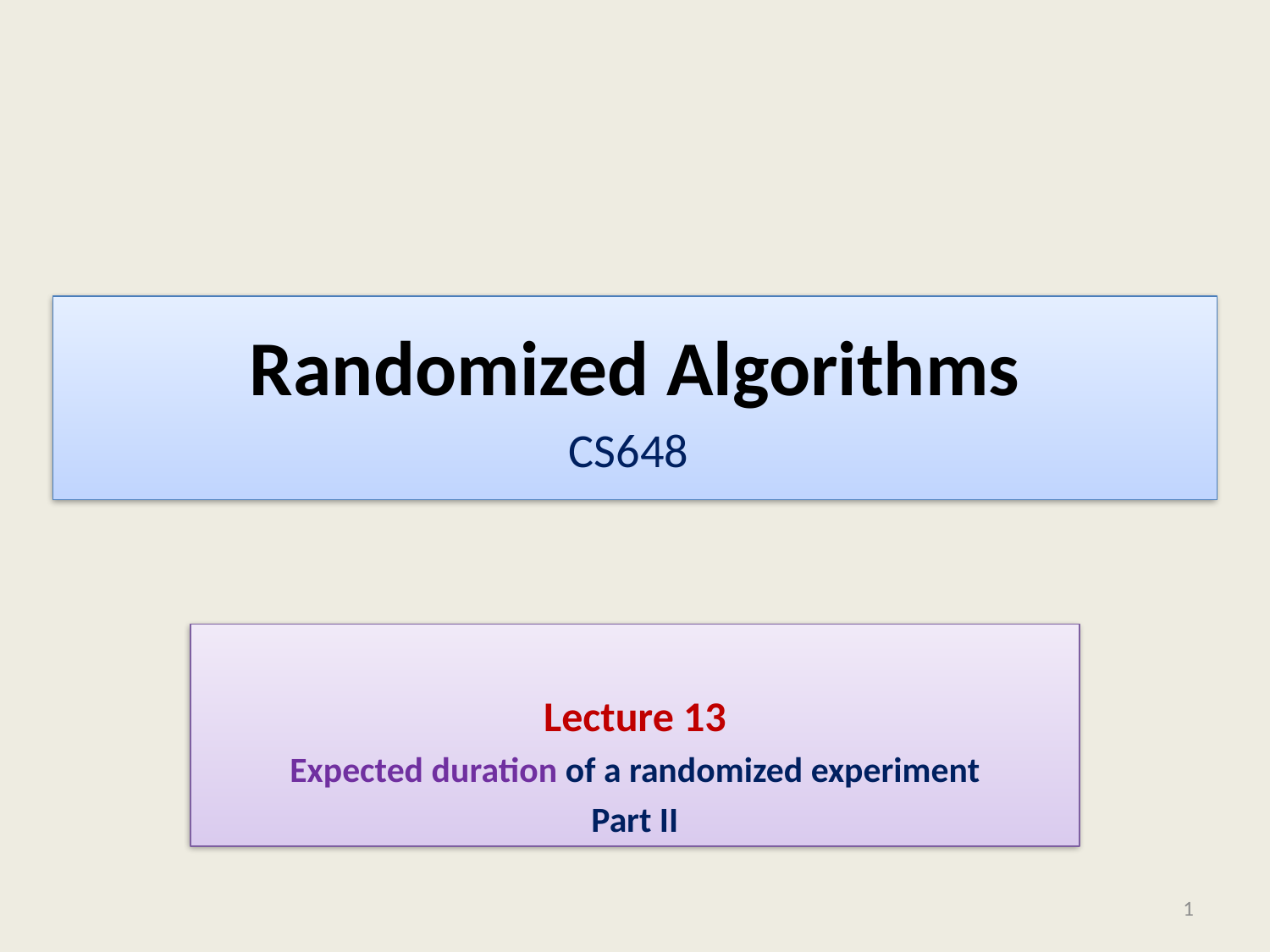

# Randomized Algorithms CS648

Lecture 13
Expected duration of a randomized experiment
Part II
1